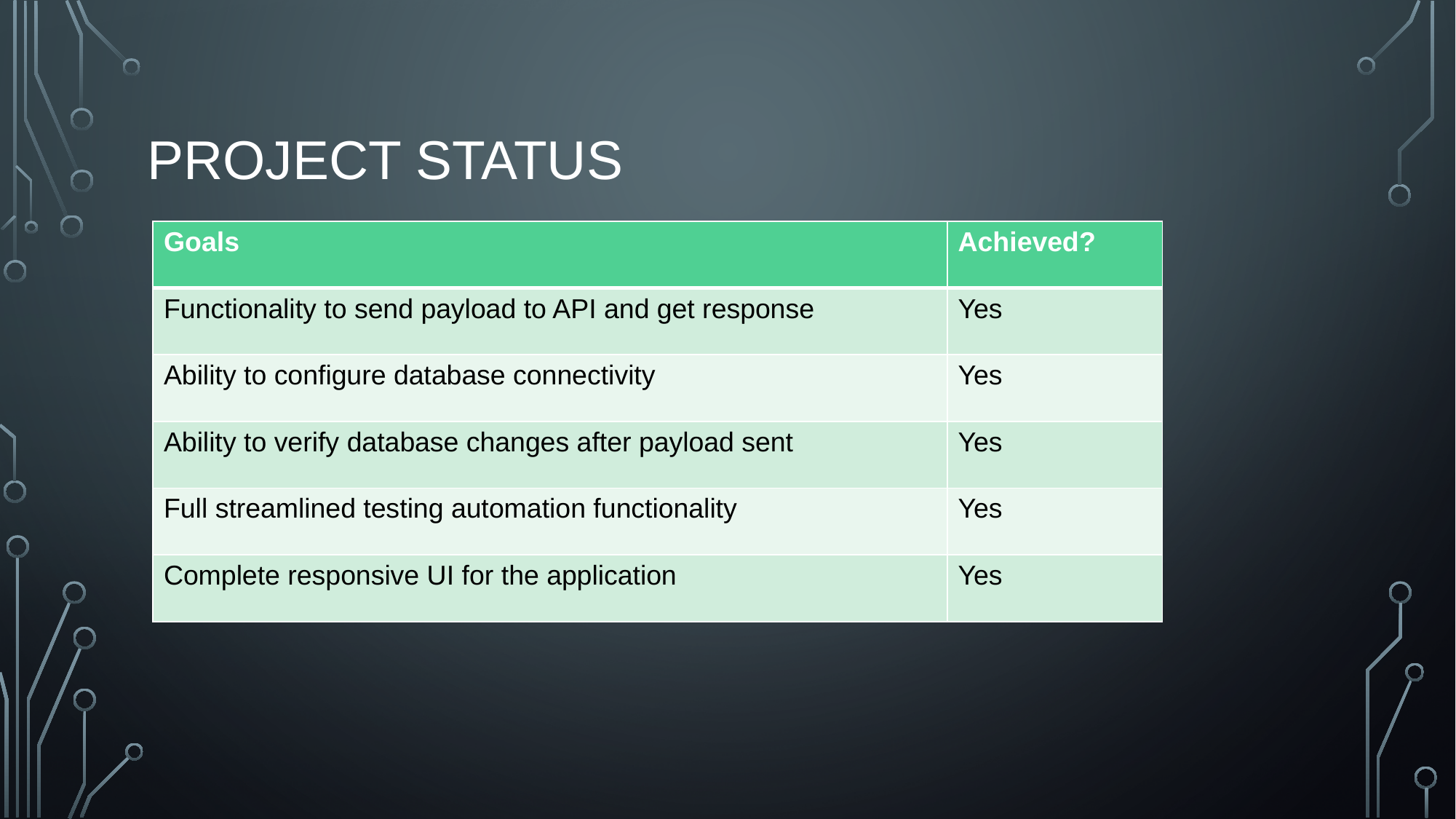

# PROJECT Status
| Goals | Achieved? |
| --- | --- |
| Functionality to send payload to API and get response​ | Yes |
| Ability to configure database connectivity​ | Yes |
| Ability to verify database changes after payload sent | Yes |
| Full streamlined testing automation functionality​ | Yes |
| Complete responsive UI for the application​ | Yes |